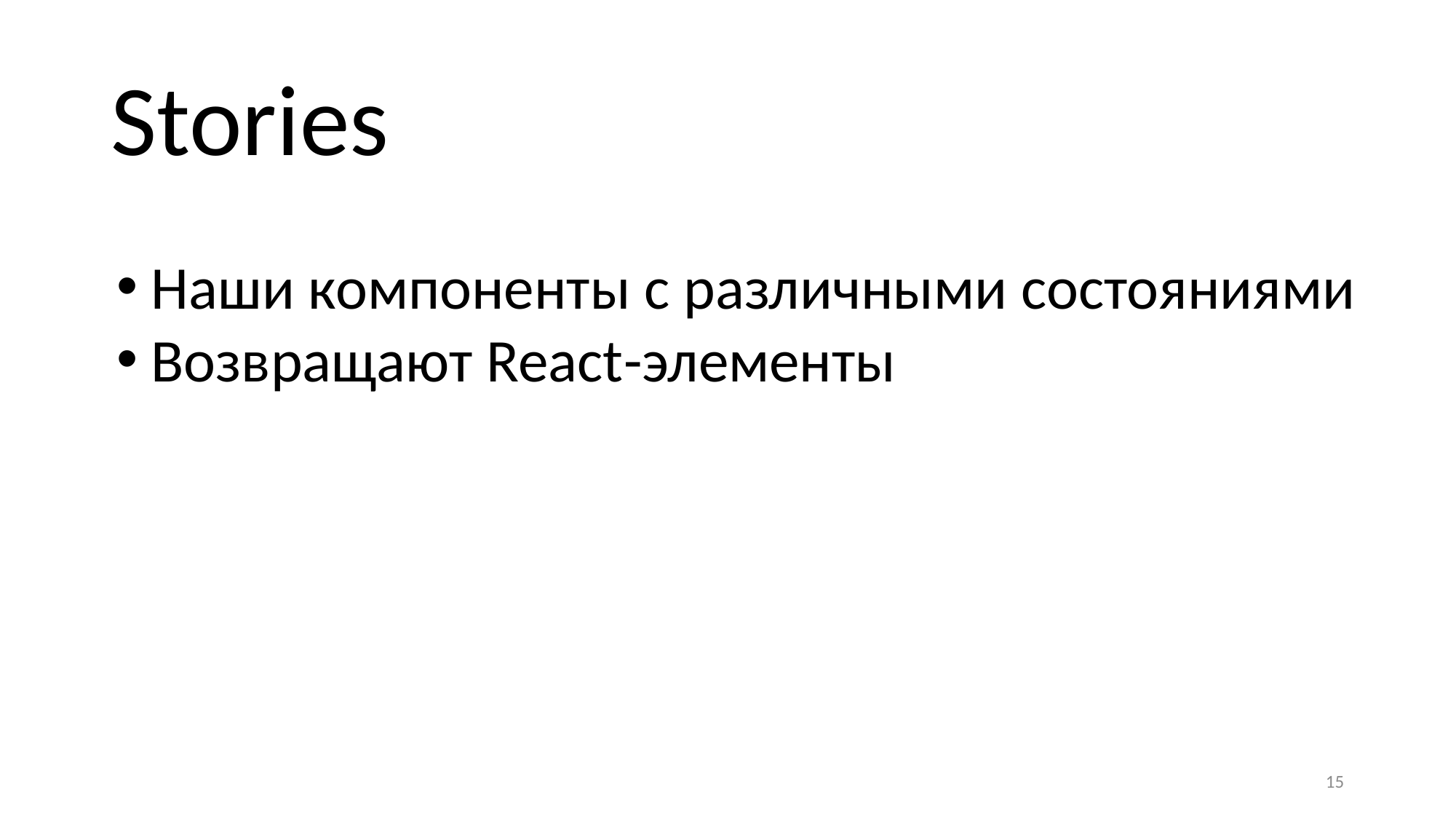

# Stories
Наши компоненты с различными состояниями
Возвращают React-элементы
15